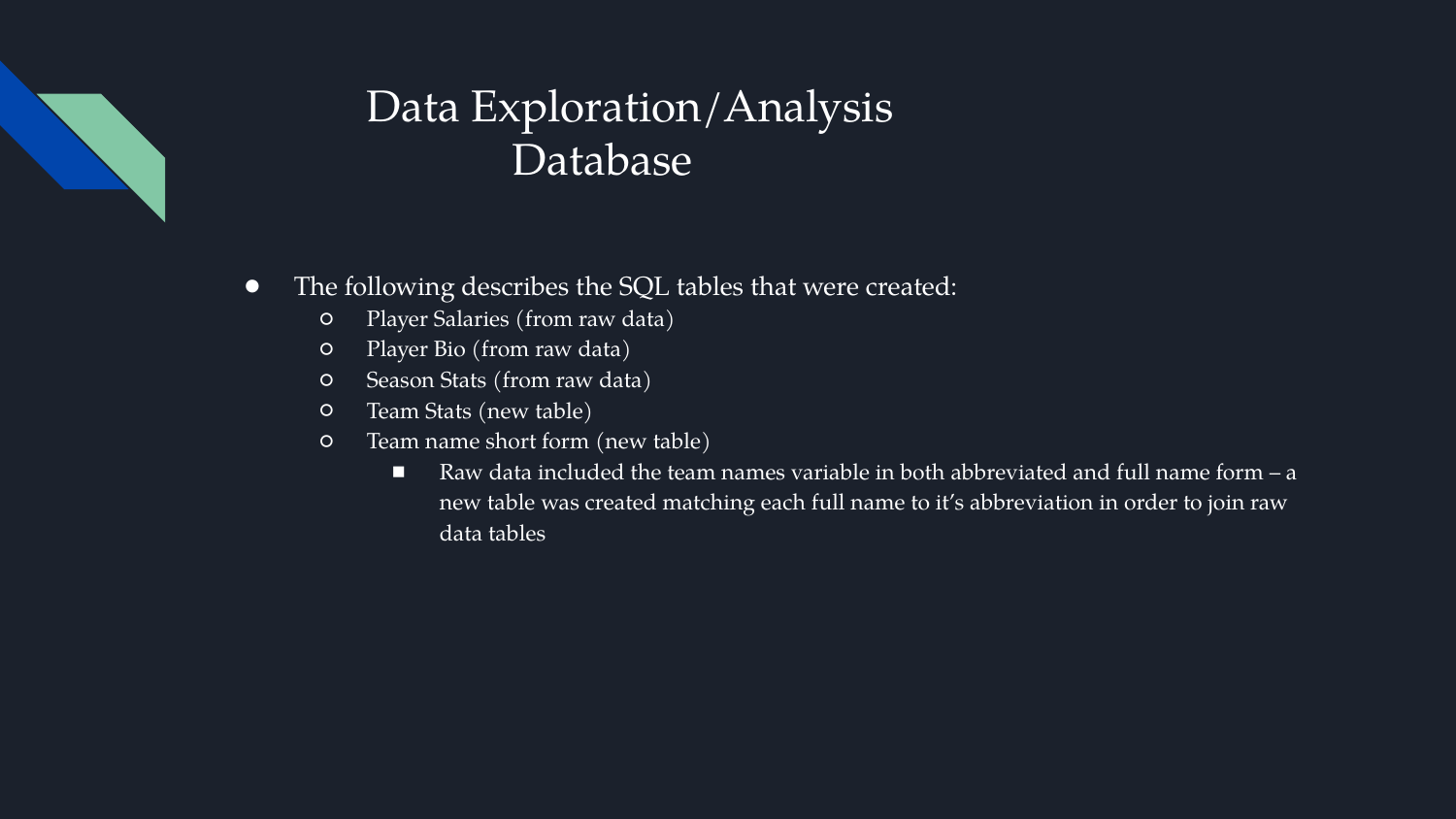

# Data Exploration/Analysis Database
The following describes the SQL tables that were created:
Player Salaries (from raw data)
Player Bio (from raw data)
Season Stats (from raw data)
Team Stats (new table)
Team name short form (new table)
Raw data included the team names variable in both abbreviated and full name form – a new table was created matching each full name to it’s abbreviation in order to join raw data tables